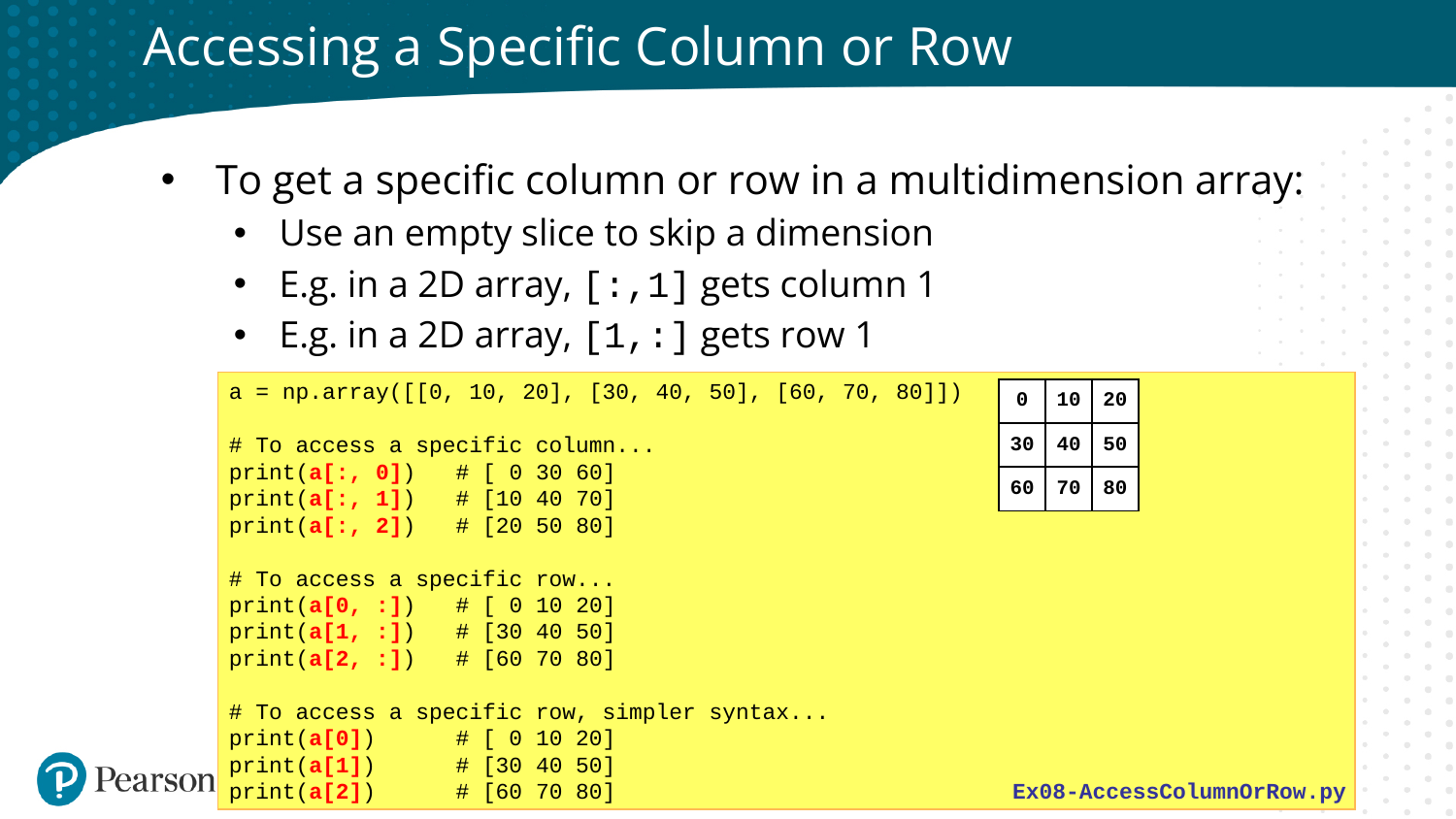

# Accessing a Specific Column or Row
To get a specific column or row in a multidimension array:
Use an empty slice to skip a dimension
E.g. in a 2D array, [:,1] gets column 1
E.g. in a 2D array, [1,:] gets row 1
a = np.array([[0, 10, 20], [30, 40, 50], [60, 70, 80]])

# To access a specific column...
print(a[:, 0])   # [ 0 30 60]
print(a[:, 1])   # [10 40 70]
print(a[:, 2])   # [20 50 80]

# To access a specific row...
print(a[0, :])   # [ 0 10 20]
print(a[1, :])   # [30 40 50]
print(a[2, :])   # [60 70 80]

# To access a specific row, simpler syntax...
print(a[0])      # [ 0 10 20]
print(a[1])      # [30 40 50]
print(a[2])      # [60 70 80]
| 0 | 10 | 20 |
| --- | --- | --- |
| 30 | 40 | 50 |
| 60 | 70 | 80 |
Ex08-AccessColumnOrRow.py